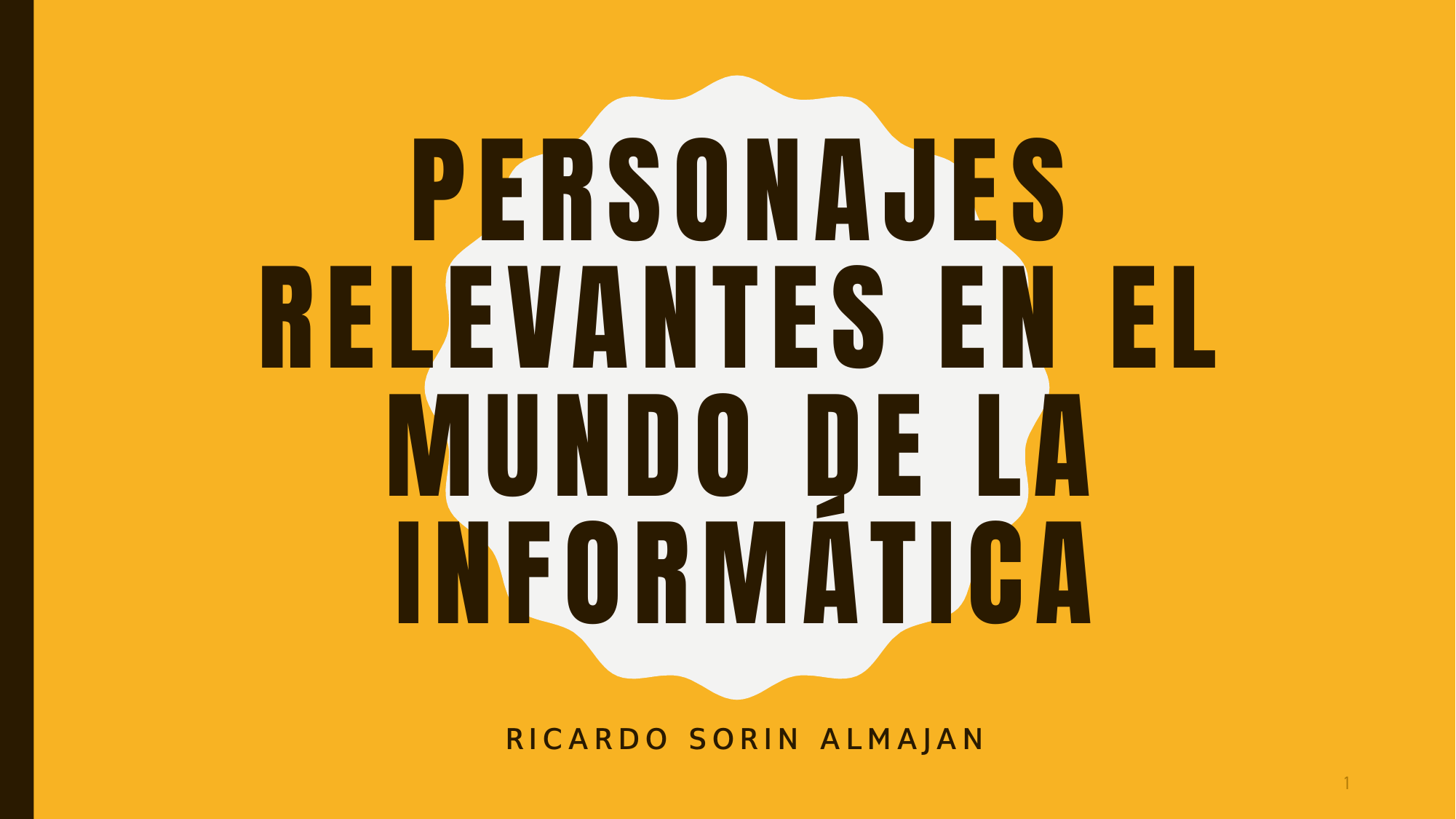

# Personajes relevantes en el mundo de la informática
Ricardo sorin almajan
1